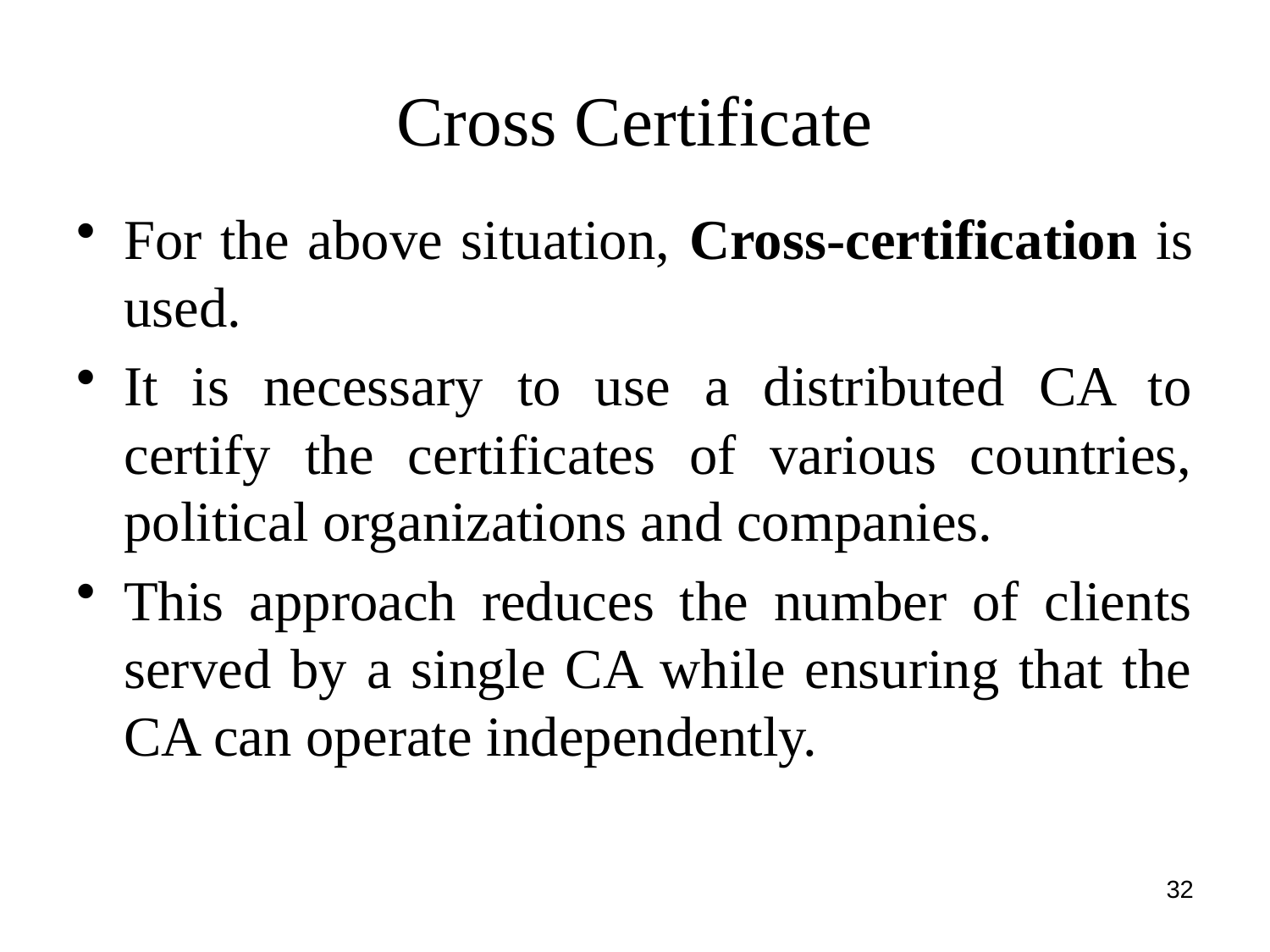

# Cross Certificate
For the above situation, Cross-certification is used.
It is necessary to use a distributed CA to certify the certificates of various countries, political organizations and companies.
This approach reduces the number of clients served by a single CA while ensuring that the CA can operate independently.
32